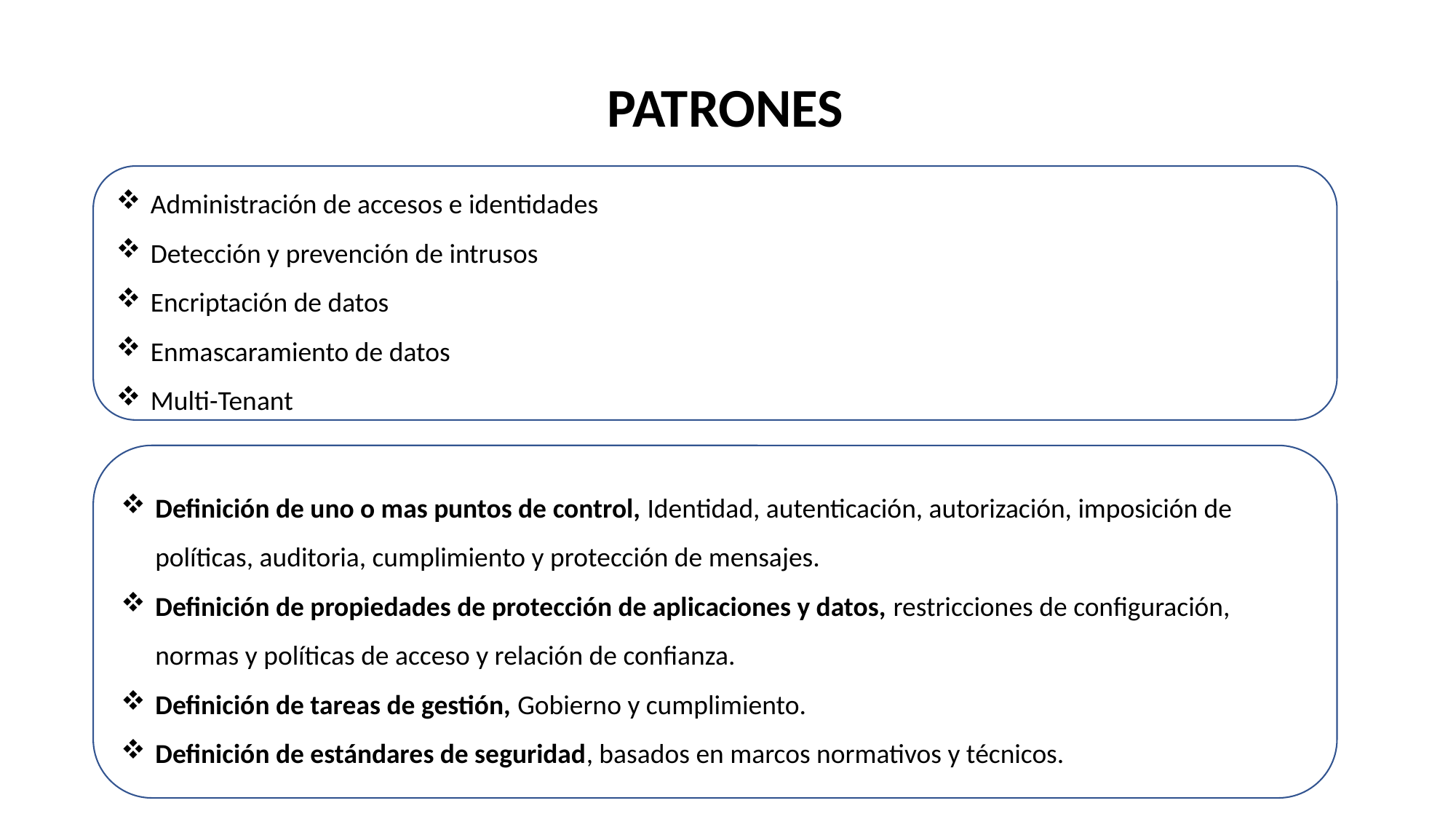

PATRONES
Administración de accesos e identidades
Detección y prevención de intrusos
Encriptación de datos
Enmascaramiento de datos
Multi-Tenant
Definición de uno o mas puntos de control, Identidad, autenticación, autorización, imposición de políticas, auditoria, cumplimiento y protección de mensajes.
Definición de propiedades de protección de aplicaciones y datos, restricciones de configuración, normas y políticas de acceso y relación de confianza.
Definición de tareas de gestión, Gobierno y cumplimiento.
Definición de estándares de seguridad, basados en marcos normativos y técnicos.